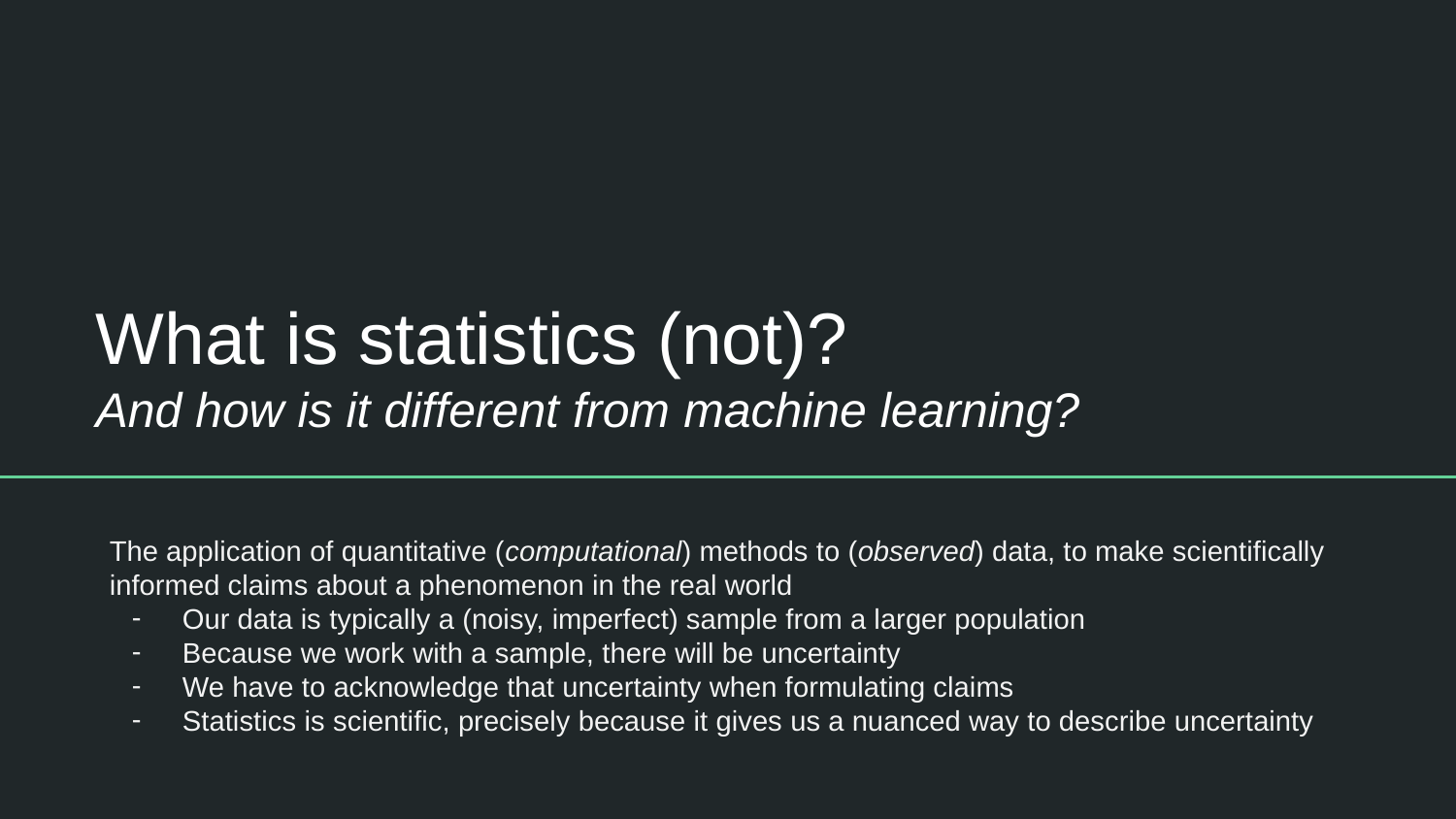

# What is statistics (not)?
And how is it different from machine learning?
The application of quantitative (computational) methods to (observed) data, to make scientifically informed claims about a phenomenon in the real world
Our data is typically a (noisy, imperfect) sample from a larger population
Because we work with a sample, there will be uncertainty
We have to acknowledge that uncertainty when formulating claims
Statistics is scientific, precisely because it gives us a nuanced way to describe uncertainty